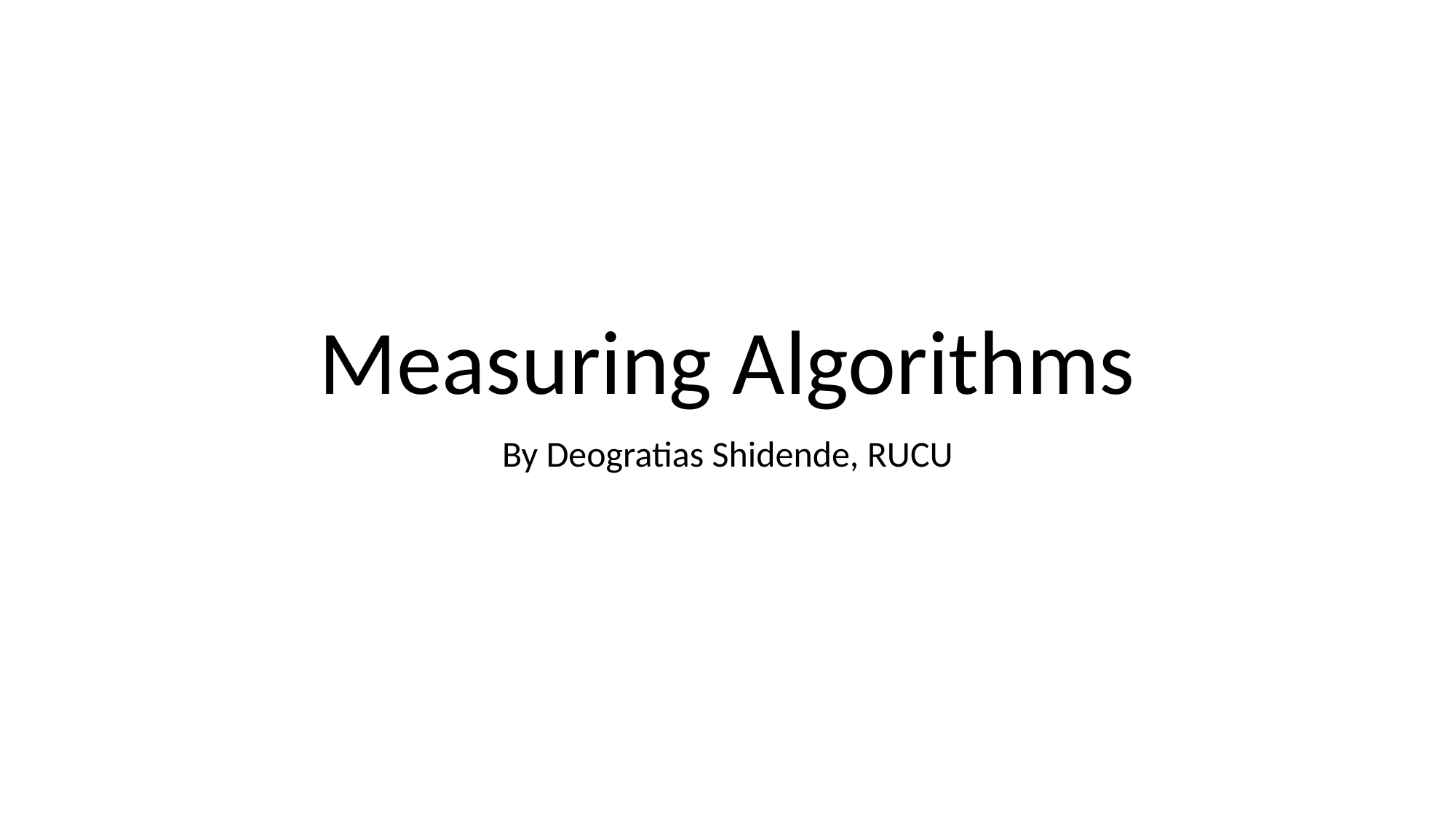

# Measuring Algorithms
By Deogratias Shidende, RUCU